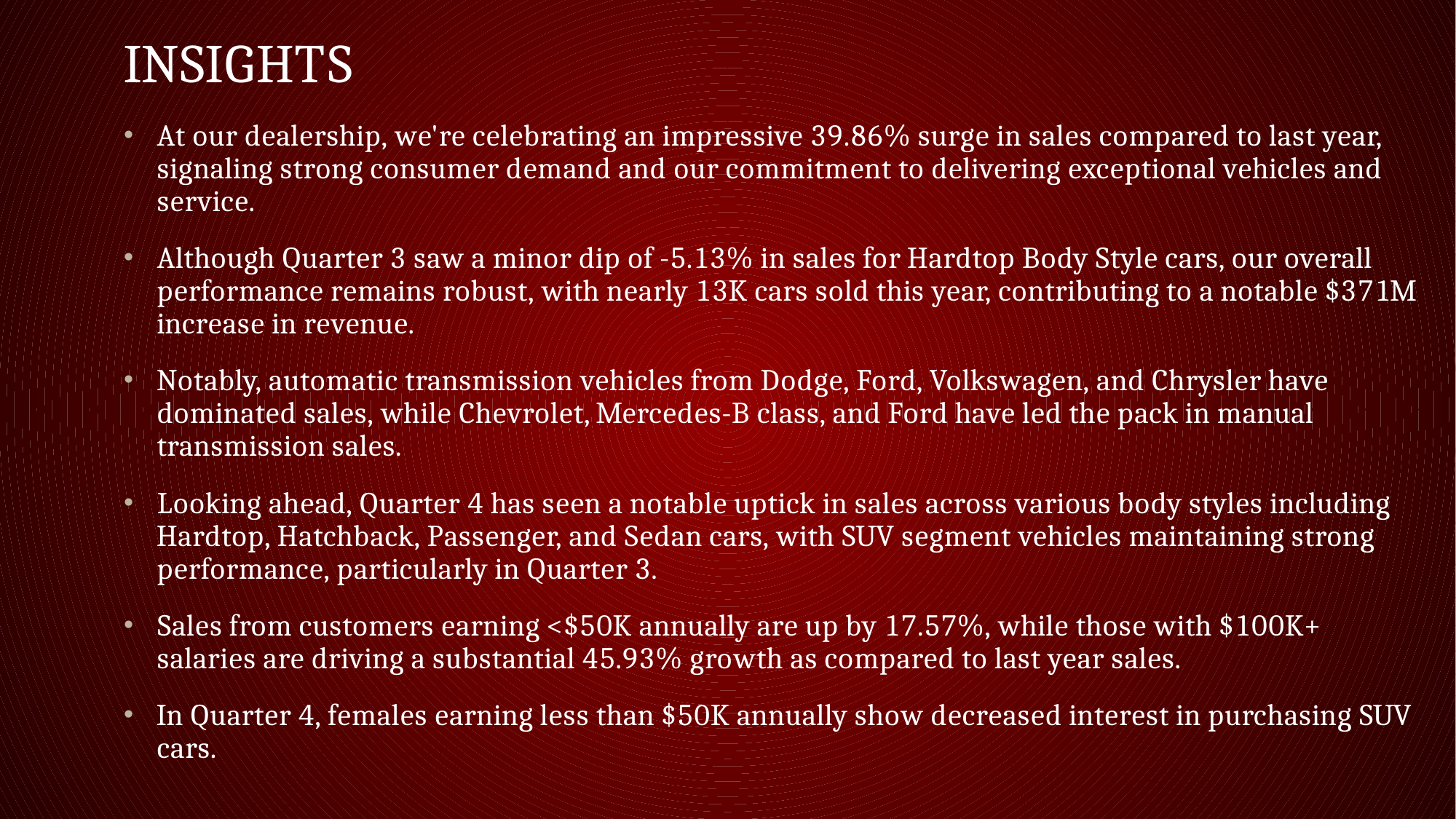

# Insights
At our dealership, we're celebrating an impressive 39.86% surge in sales compared to last year, signaling strong consumer demand and our commitment to delivering exceptional vehicles and service.
Although Quarter 3 saw a minor dip of -5.13% in sales for Hardtop Body Style cars, our overall performance remains robust, with nearly 13K cars sold this year, contributing to a notable $371M increase in revenue.
Notably, automatic transmission vehicles from Dodge, Ford, Volkswagen, and Chrysler have dominated sales, while Chevrolet, Mercedes-B class, and Ford have led the pack in manual transmission sales.
Looking ahead, Quarter 4 has seen a notable uptick in sales across various body styles including Hardtop, Hatchback, Passenger, and Sedan cars, with SUV segment vehicles maintaining strong performance, particularly in Quarter 3.
Sales from customers earning <$50K annually are up by 17.57%, while those with $100K+ salaries are driving a substantial 45.93% growth as compared to last year sales.
In Quarter 4, females earning less than $50K annually show decreased interest in purchasing SUV cars.